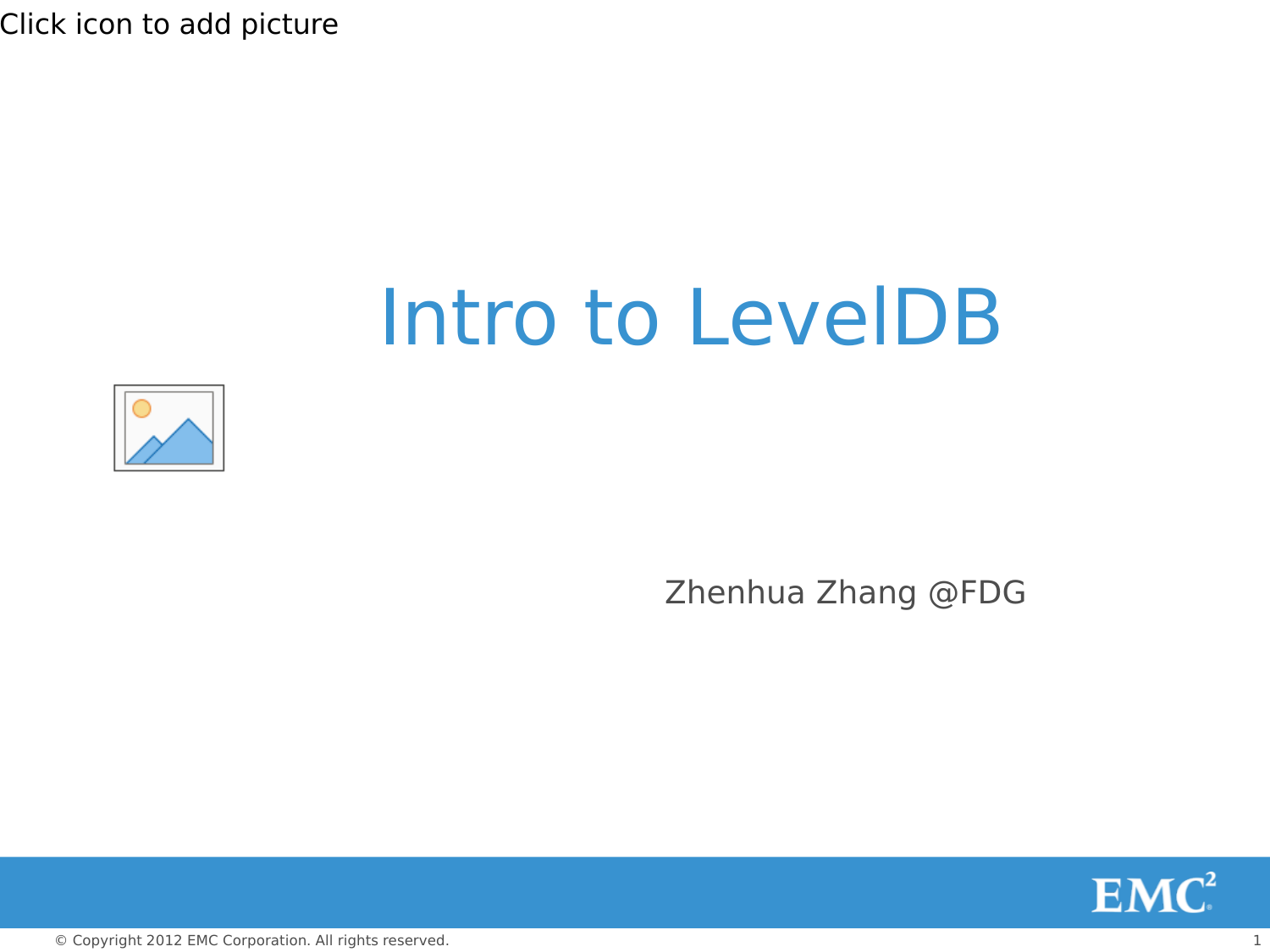

# Intro to LevelDB

			Zhenhua Zhang @FDG